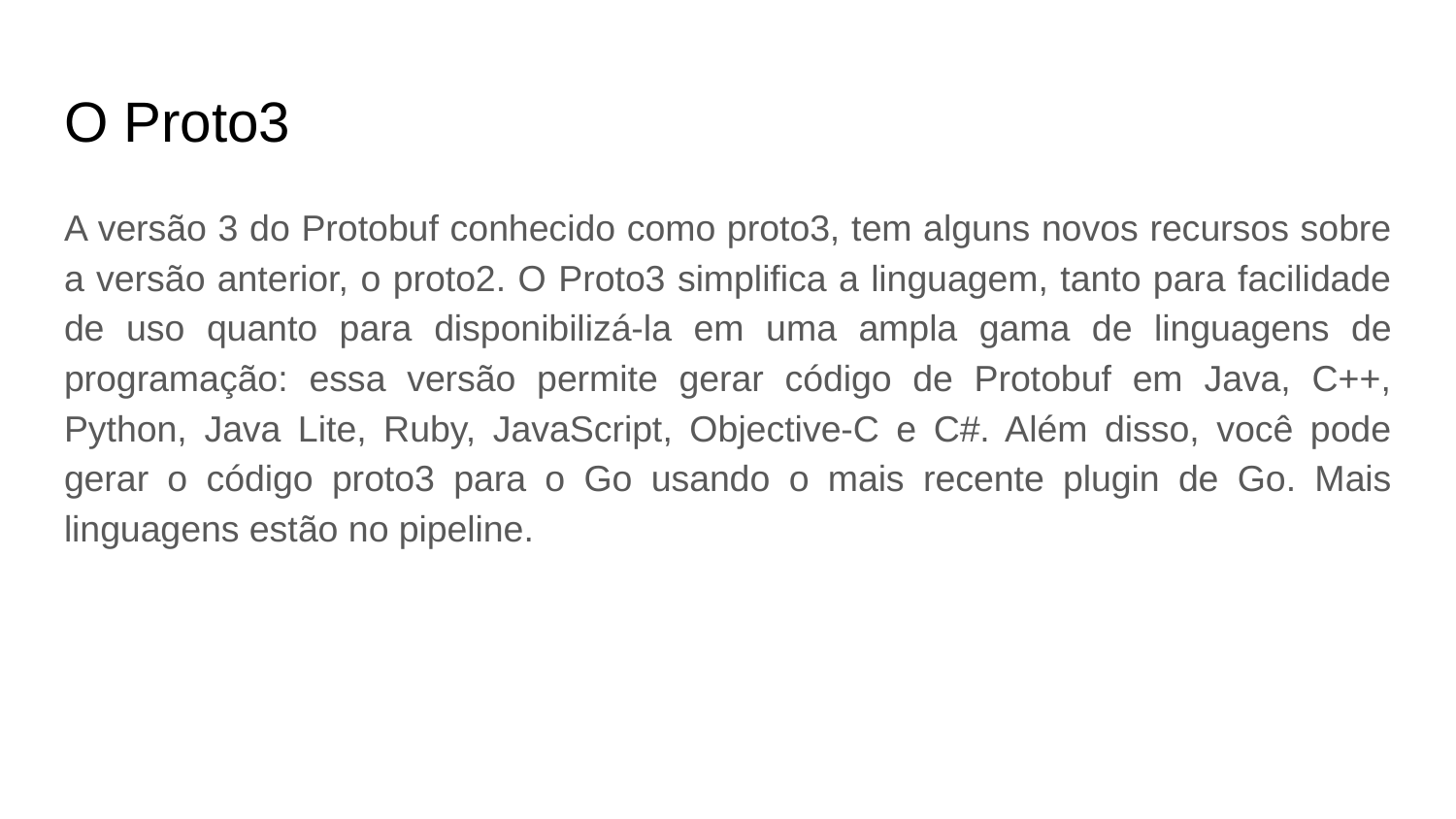

# O Proto3
A versão 3 do Protobuf conhecido como proto3, tem alguns novos recursos sobre a versão anterior, o proto2. O Proto3 simplifica a linguagem, tanto para facilidade de uso quanto para disponibilizá-la em uma ampla gama de linguagens de programação: essa versão permite gerar código de Protobuf em Java, C++, Python, Java Lite, Ruby, JavaScript, Objective-C e C#. Além disso, você pode gerar o código proto3 para o Go usando o mais recente plugin de Go. Mais linguagens estão no pipeline.